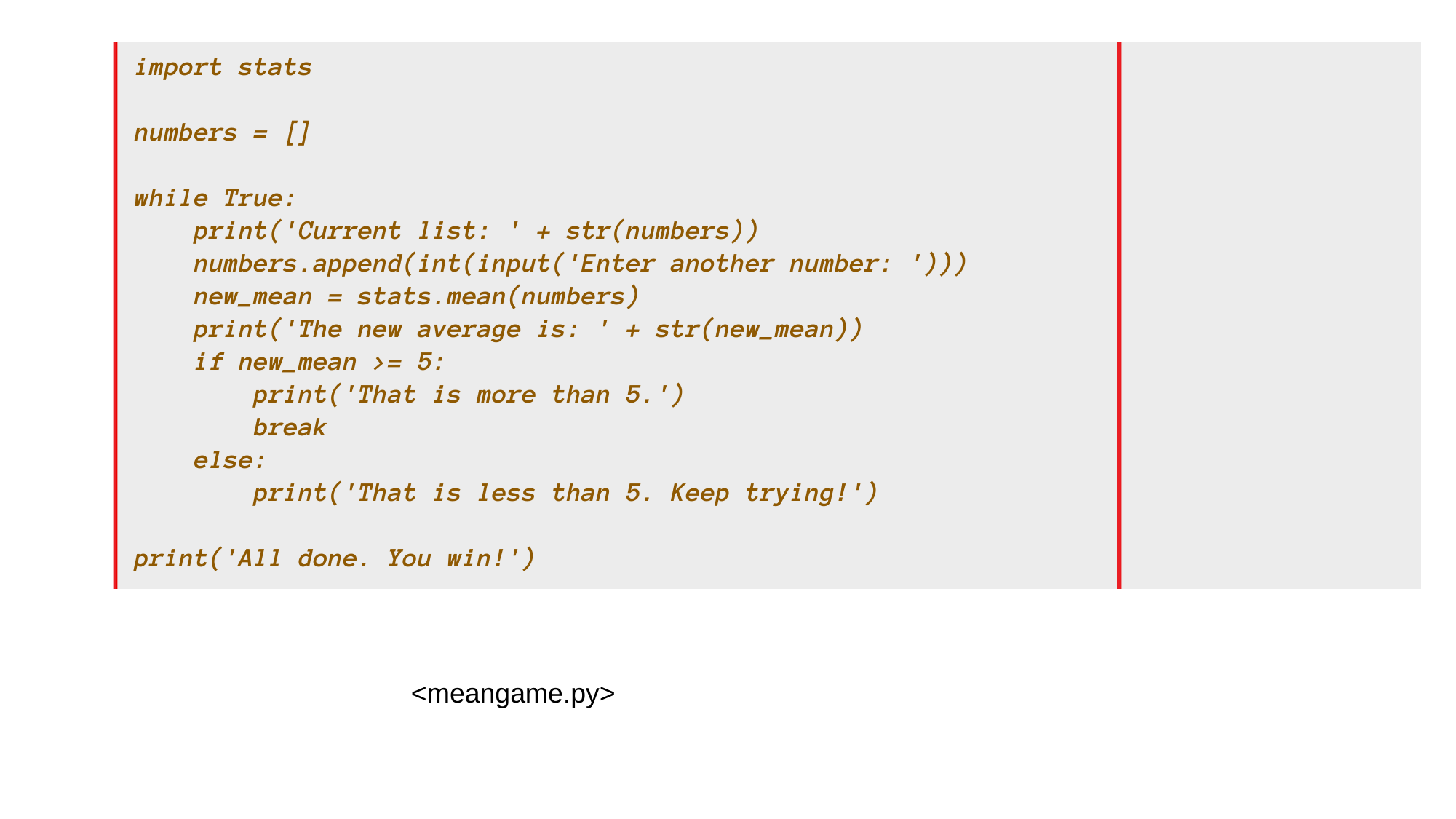

import stats

numbers = []

while True:
    print('Current list: ' + str(numbers))
    numbers.append(int(input('Enter another number: ')))
    new_mean = stats.mean(numbers)
    print('The new average is: ' + str(new_mean))
    if new_mean >= 5:
        print('That is more than 5.')
        break
    else:
        print('That is less than 5. Keep trying!')

print('All done. You win!')

<meangame.py>